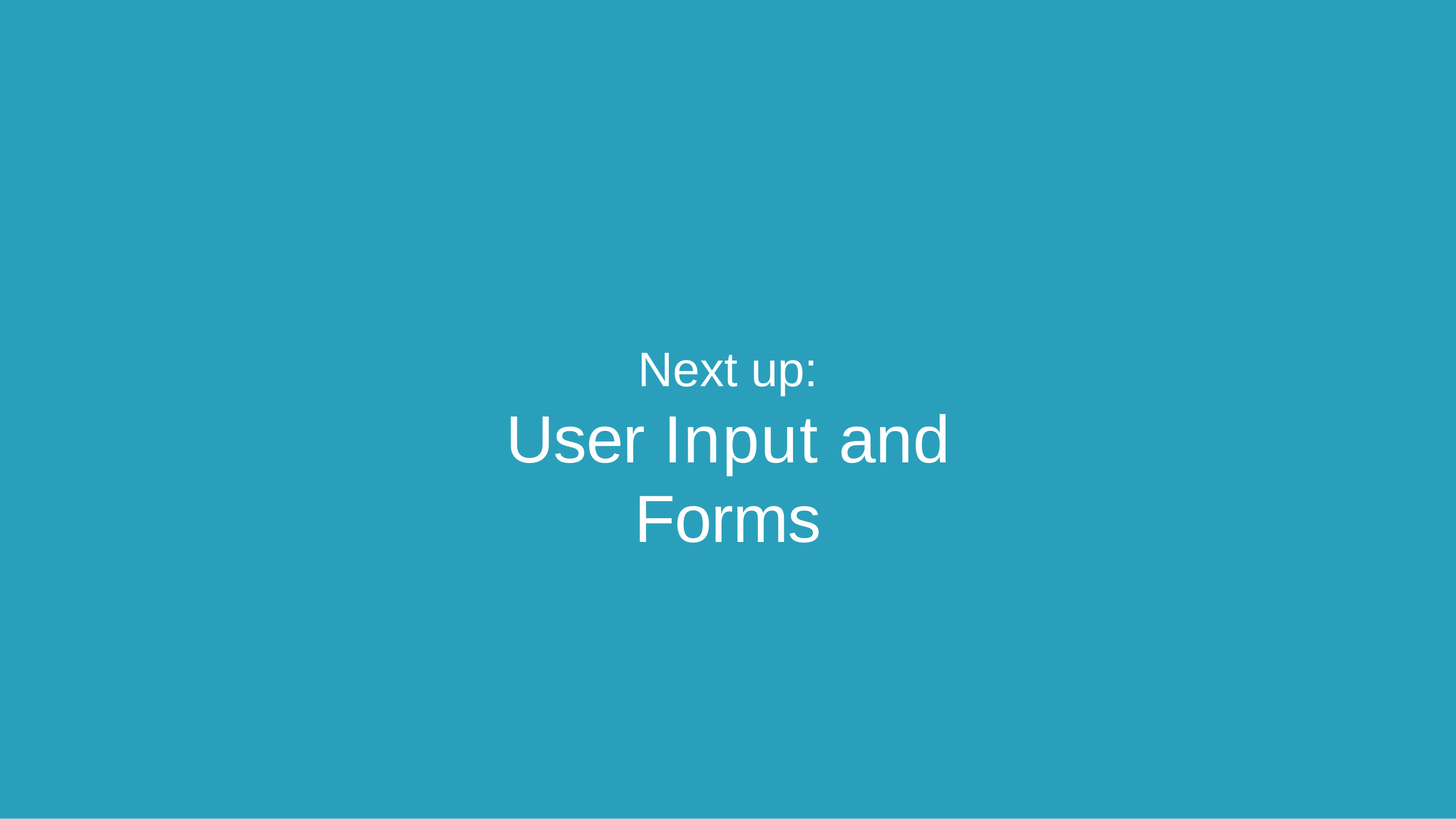

# Next up:
User Input and Forms
14